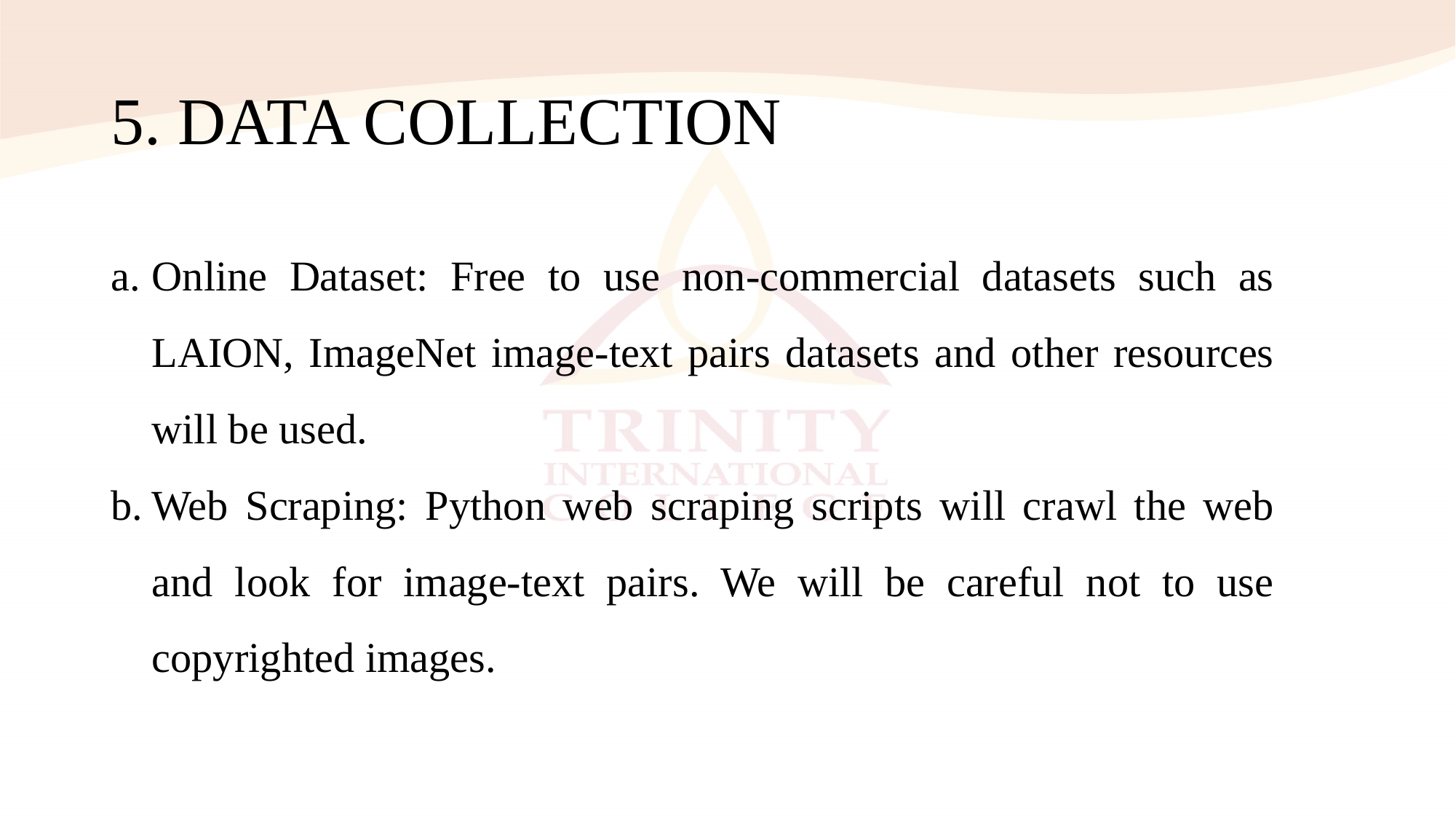

# 5. DATA COLLECTION
Online Dataset: Free to use non-commercial datasets such as LAION, ImageNet image-text pairs datasets and other resources will be used.
Web Scraping: Python web scraping scripts will crawl the web and look for image-text pairs. We will be careful not to use copyrighted images.